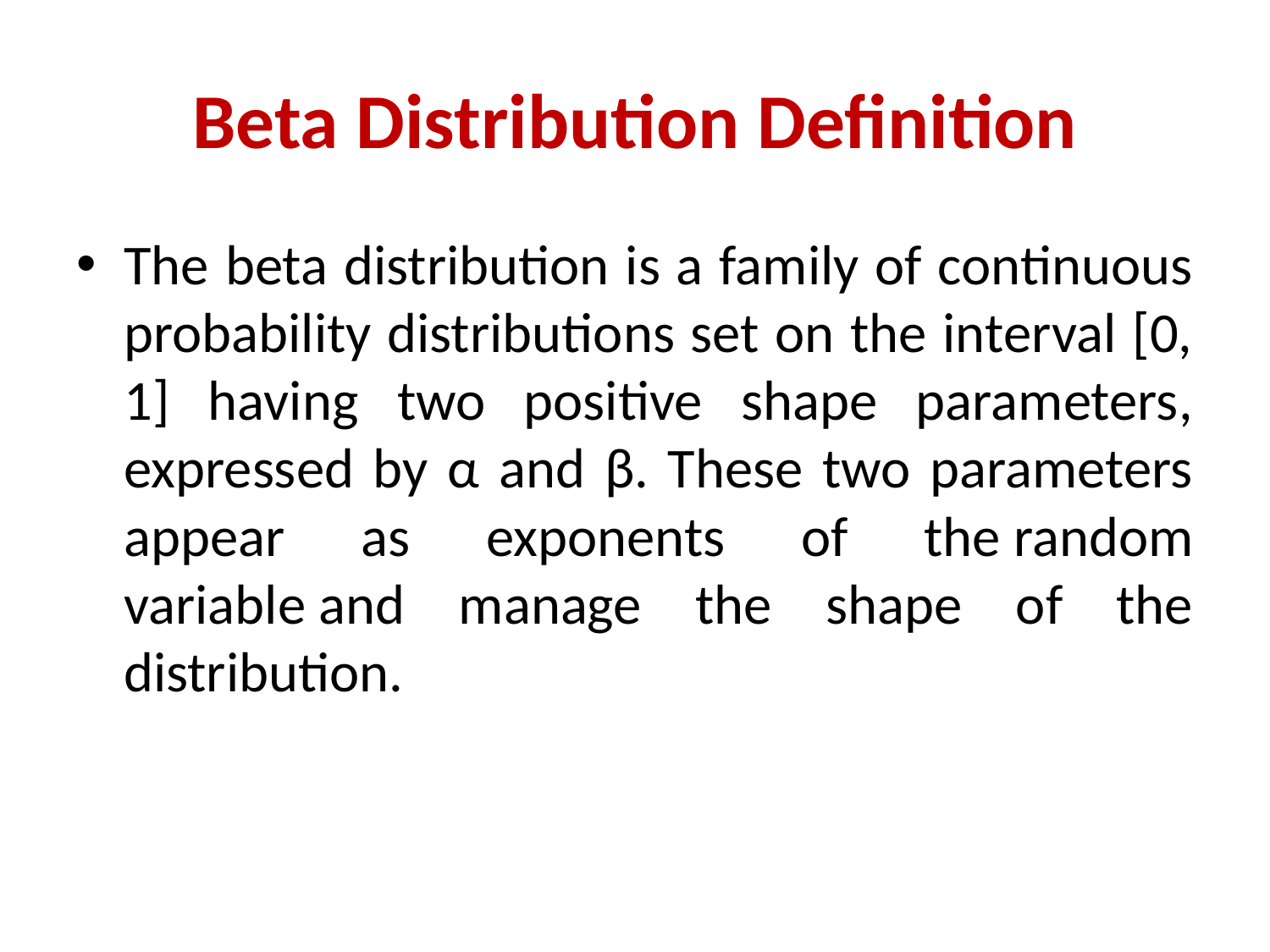

# Beta Distribution Definition
The beta distribution is a family of continuous probability distributions set on the interval [0, 1] having two positive shape parameters, expressed by α and β. These two parameters appear as exponents of the random variable and manage the shape of the distribution.